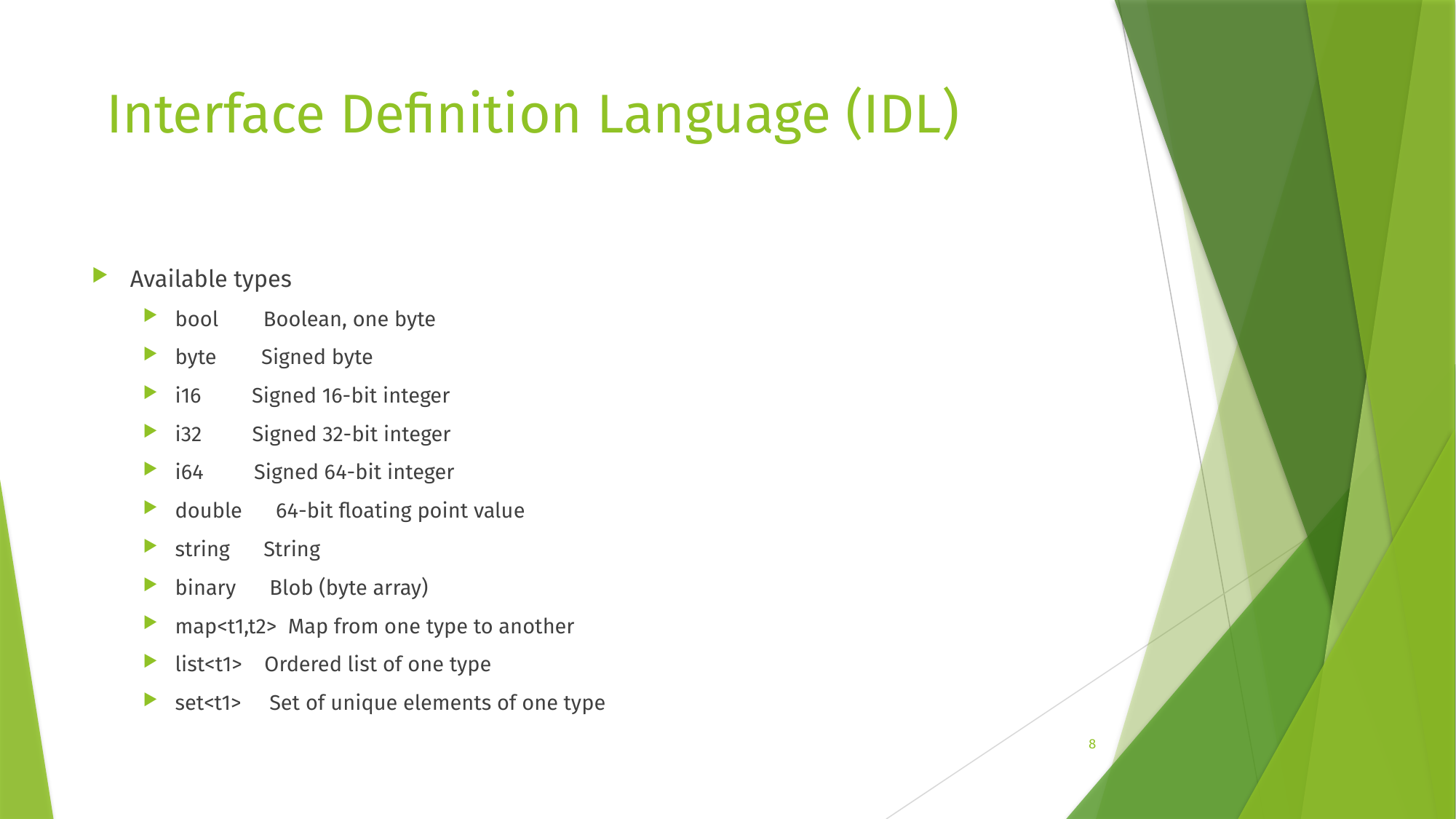

# Interface Definition Language (IDL)
Available types
bool        Boolean, one byte
byte        Signed byte
i16         Signed 16-bit integer
i32         Signed 32-bit integer
i64         Signed 64-bit integer
double      64-bit floating point value
string      String
binary      Blob (byte array)
map<t1,t2>  Map from one type to another
list<t1>    Ordered list of one type
set<t1>     Set of unique elements of one type
8